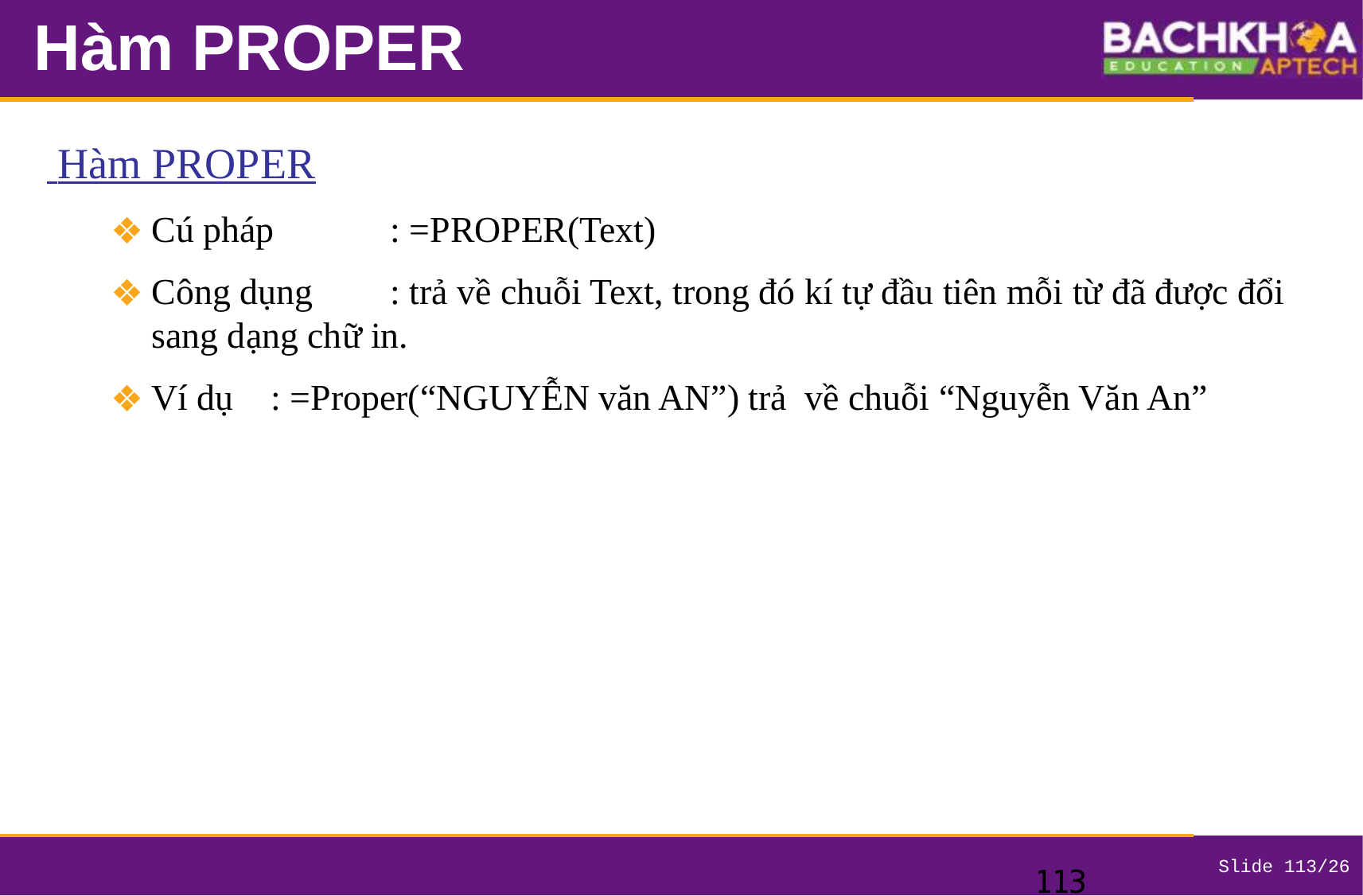

# Hàm PROPER
 Hàm PROPER
Cú pháp	: =PROPER(Text)
Công dụng	: trả về chuỗi Text, trong đó kí tự đầu tiên mỗi từ đã được đổi sang dạng chữ in.
Ví dụ	: =Proper(“NGUYỄN văn AN”) trả  về chuỗi “Nguyễn Văn An”

113